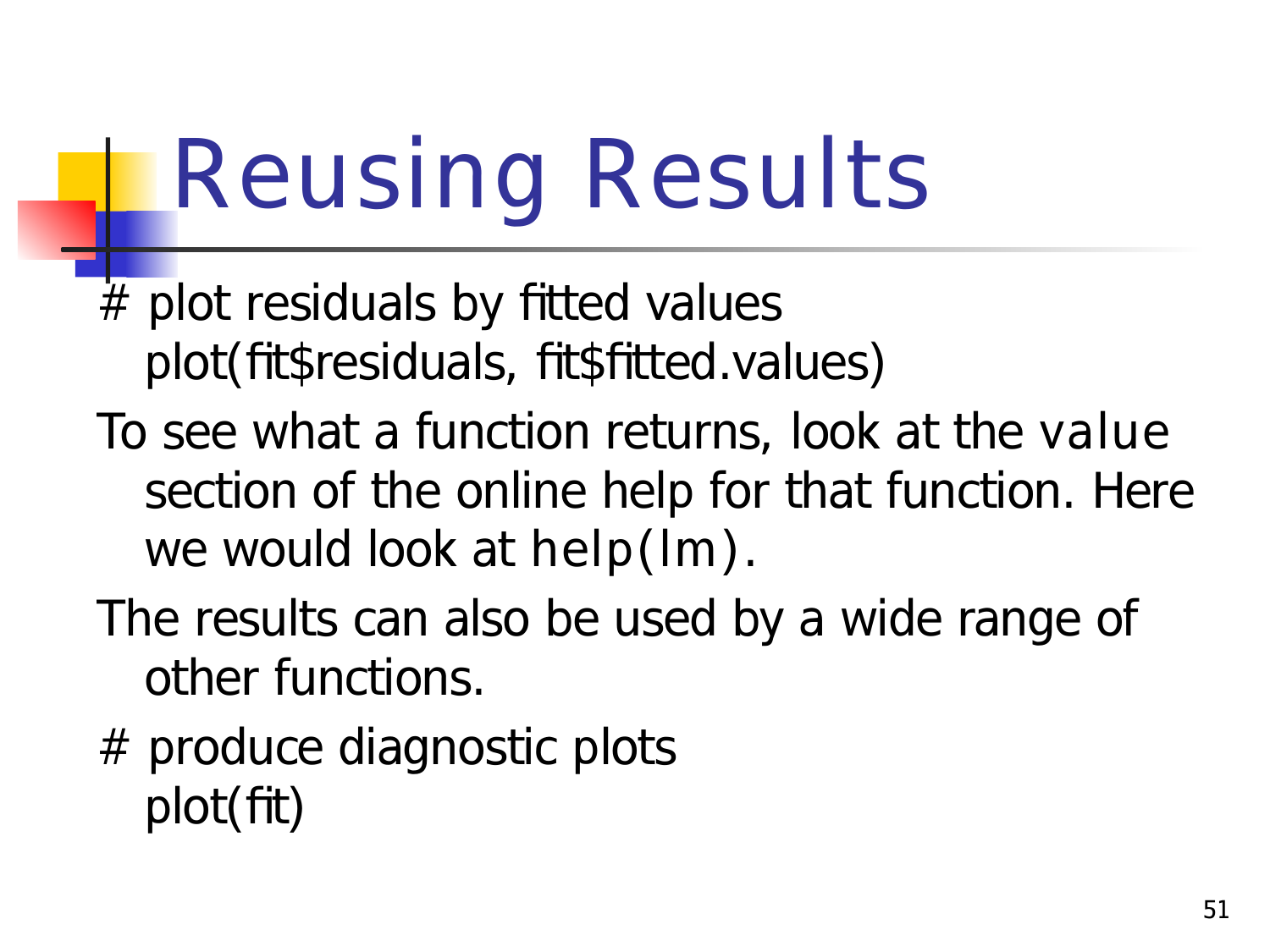

# Reusing Results
# plot residuals by fitted values plot(fit$residuals, fit$fitted.values)
To see what a function returns, look at the value section of the online help for that function. Here we would look at help(lm).
The results can also be used by a wide range of other functions.
# produce diagnostic plots plot(fit)

51